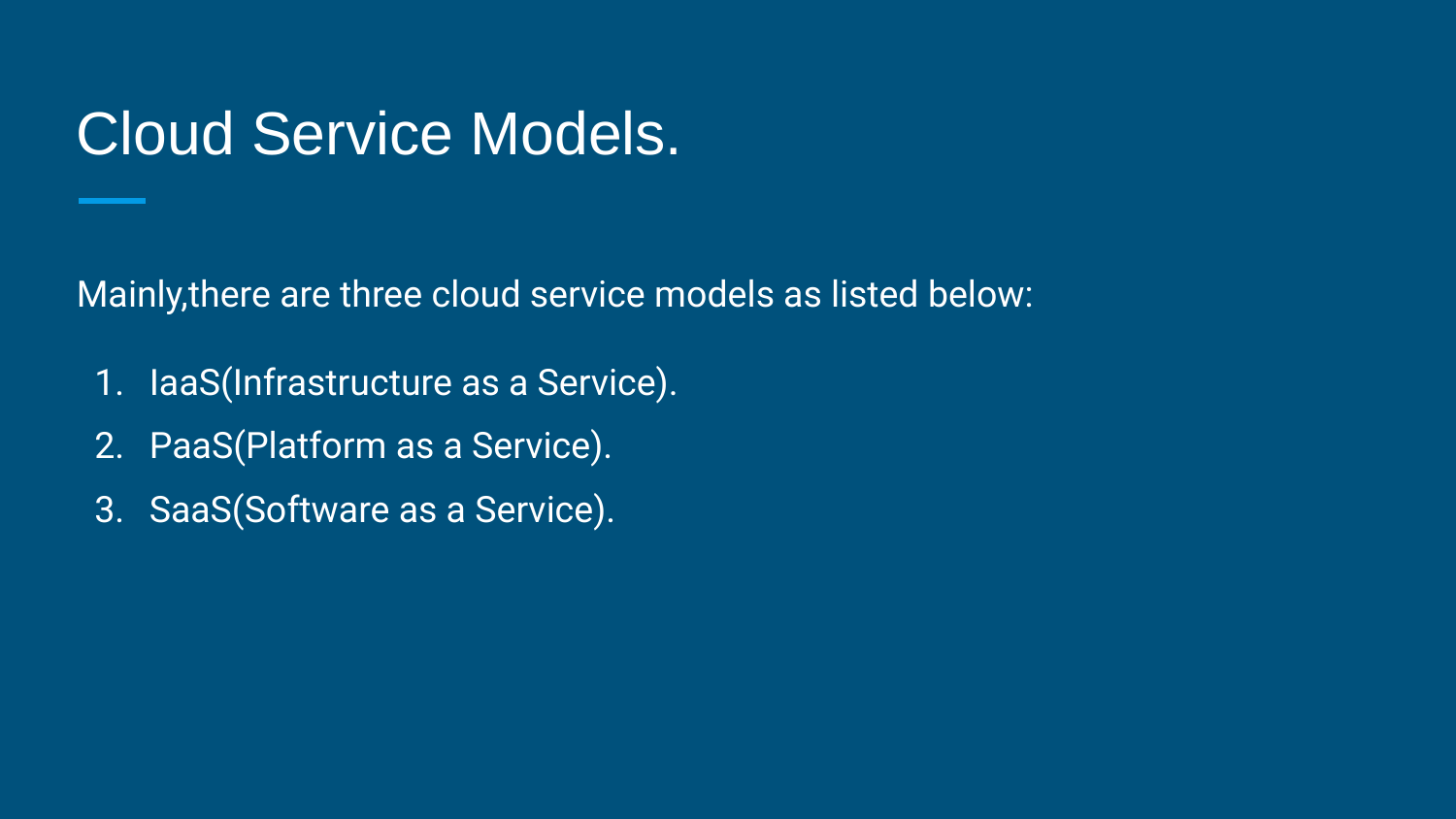

# Cloud Service Models.
Mainly,there are three cloud service models as listed below:
IaaS(Infrastructure as a Service).
PaaS(Platform as a Service).
SaaS(Software as a Service).